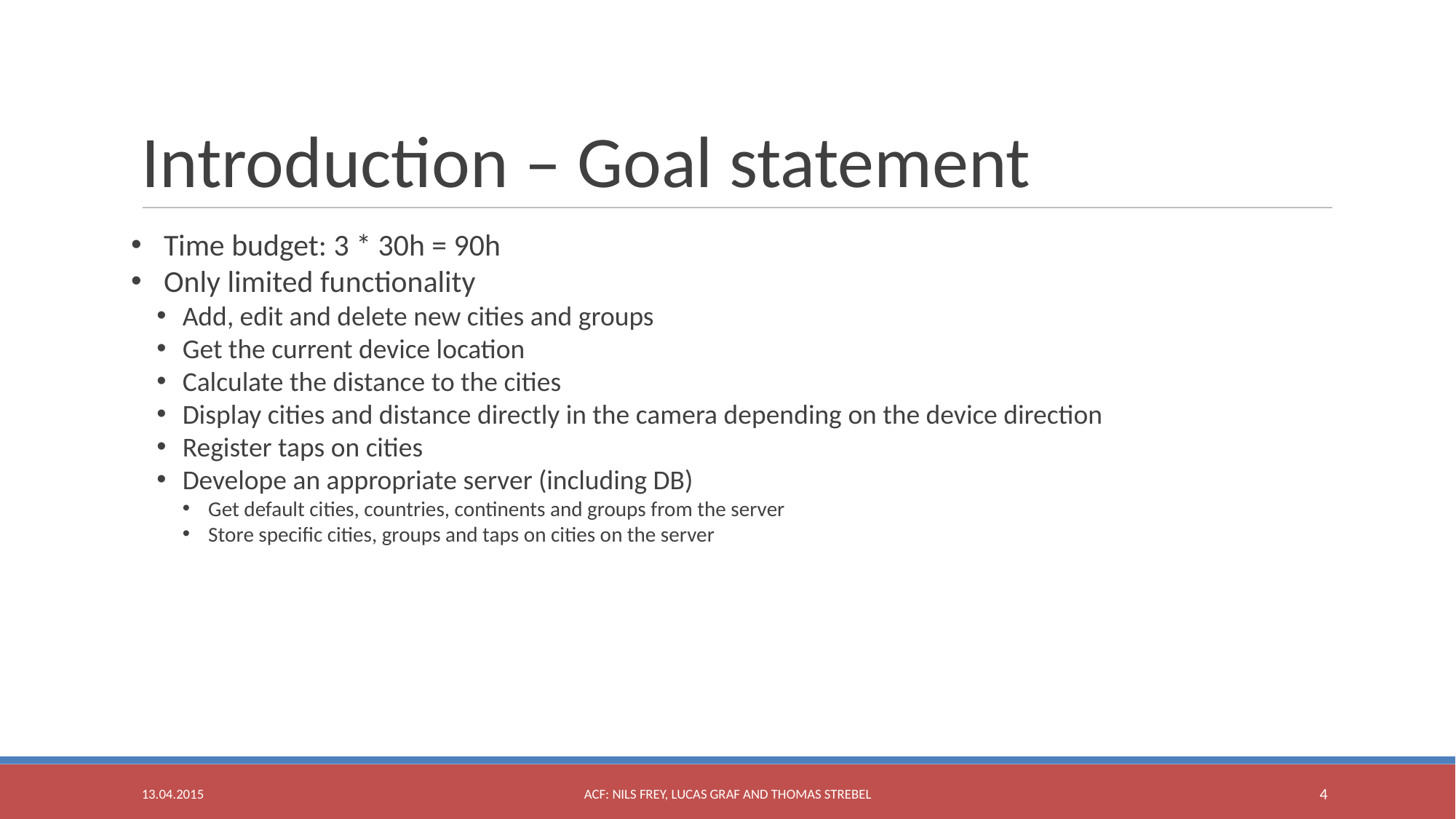

Introduction – Goal statement
 Time budget: 3 * 30h = 90h
 Only limited functionality
Add, edit and delete new cities and groups
Get the current device location
Calculate the distance to the cities
Display cities and distance directly in the camera depending on the device direction
Register taps on cities
Develope an appropriate server (including DB)
Get default cities, countries, continents and groups from the server
Store specific cities, groups and taps on cities on the server
13.04.2015
ACF: Nils Frey, Lucas Graf and Thomas Strebel
4